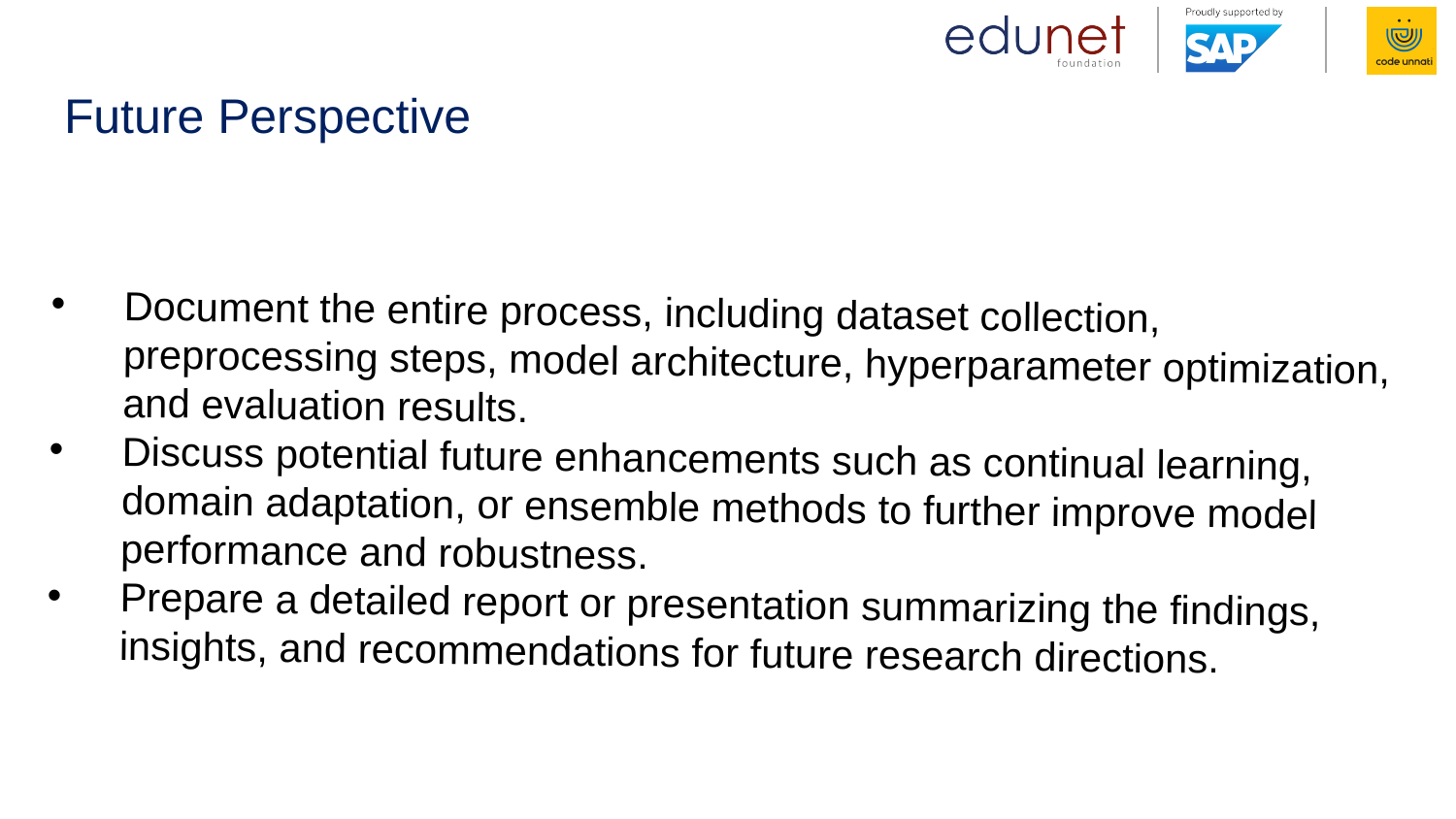

# Future Perspective
Document the entire process, including dataset collection, preprocessing steps, model architecture, hyperparameter optimization, and evaluation results.
Discuss potential future enhancements such as continual learning, domain adaptation, or ensemble methods to further improve model performance and robustness.
Prepare a detailed report or presentation summarizing the findings, insights, and recommendations for future research directions.